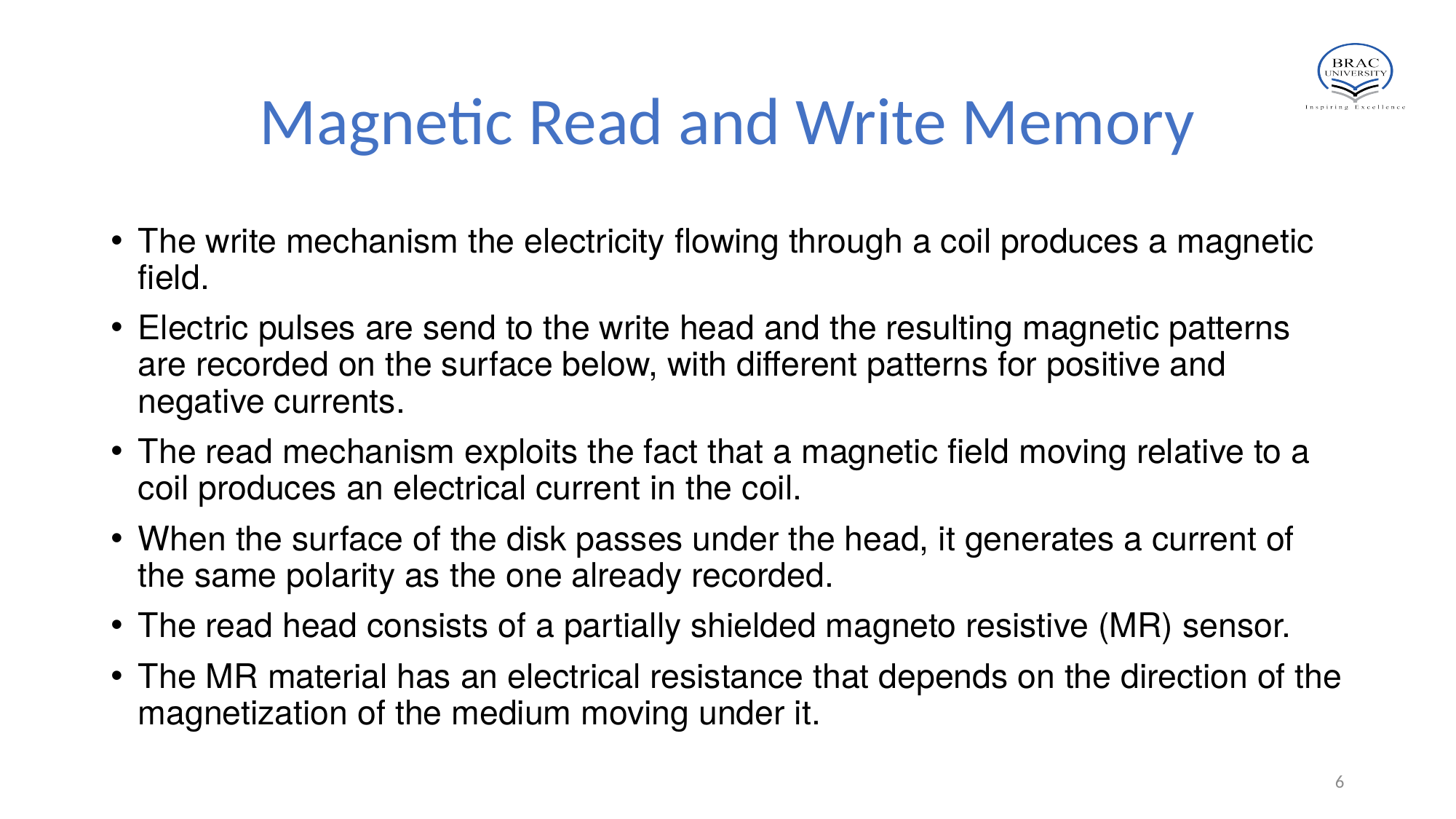

# Magnetic Read and Write Memory
The write mechanism the electricity flowing through a coil produces a magnetic field.
Electric pulses are send to the write head and the resulting magnetic patterns are recorded on the surface below, with different patterns for positive and negative currents.
The read mechanism exploits the fact that a magnetic field moving relative to a coil produces an electrical current in the coil.
When the surface of the disk passes under the head, it generates a current of the same polarity as the one already recorded.
The read head consists of a partially shielded magneto resistive (MR) sensor.
The MR material has an electrical resistance that depends on the direction of the magnetization of the medium moving under it.
6